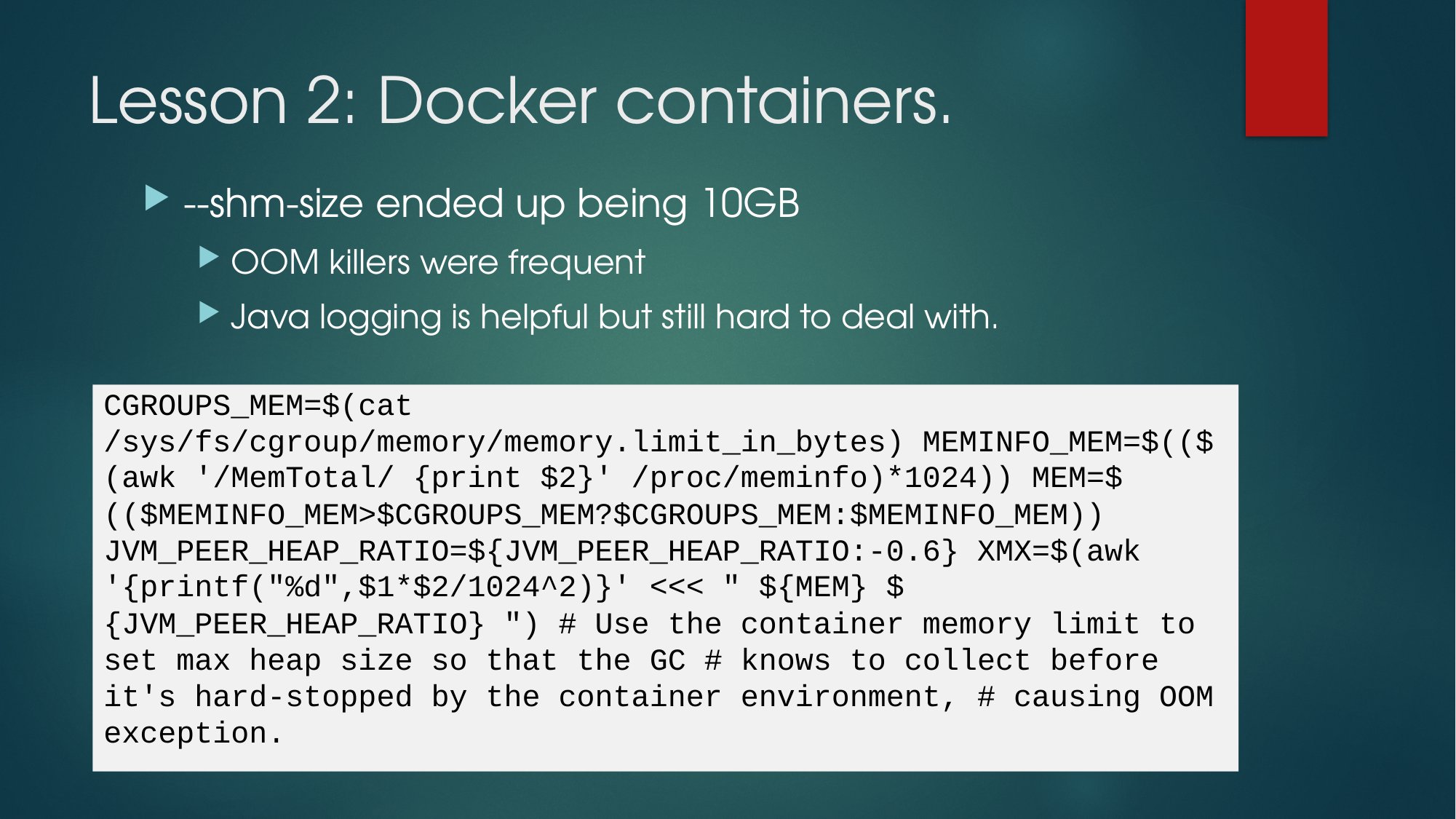

# Lesson 2: Docker containers.
--shm-size ended up being 10GB
OOM killers were frequent
Java logging is helpful but still hard to deal with.

CGROUPS_MEM=$(cat /sys/fs/cgroup/memory/memory.limit_in_bytes) MEMINFO_MEM=$(($(awk '/MemTotal/ {print $2}' /proc/meminfo)*1024)) MEM=$(($MEMINFO_MEM>$CGROUPS_MEM?$CGROUPS_MEM:$MEMINFO_MEM)) JVM_PEER_HEAP_RATIO=${JVM_PEER_HEAP_RATIO:-0.6} XMX=$(awk '{printf("%d",$1*$2/1024^2)}' <<< " ${MEM} ${JVM_PEER_HEAP_RATIO} ") # Use the container memory limit to set max heap size so that the GC # knows to collect before it's hard-stopped by the container environment, # causing OOM exception.